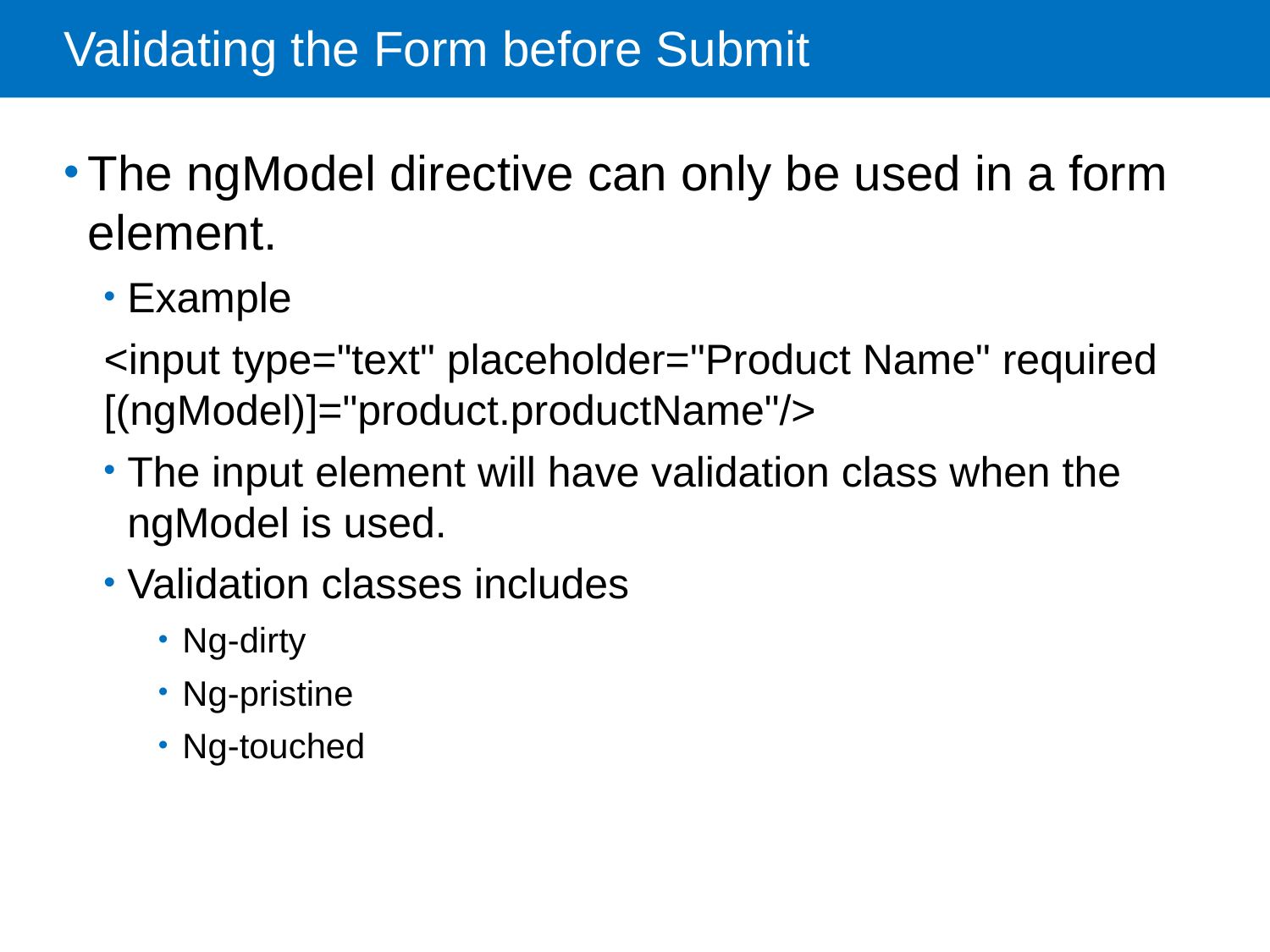

# Validating the Form before Submit
The ngModel directive can only be used in a form element.
Example
<input type="text" placeholder="Product Name" required [(ngModel)]="product.productName"/>
The input element will have validation class when the ngModel is used.
Validation classes includes
Ng-dirty
Ng-pristine
Ng-touched